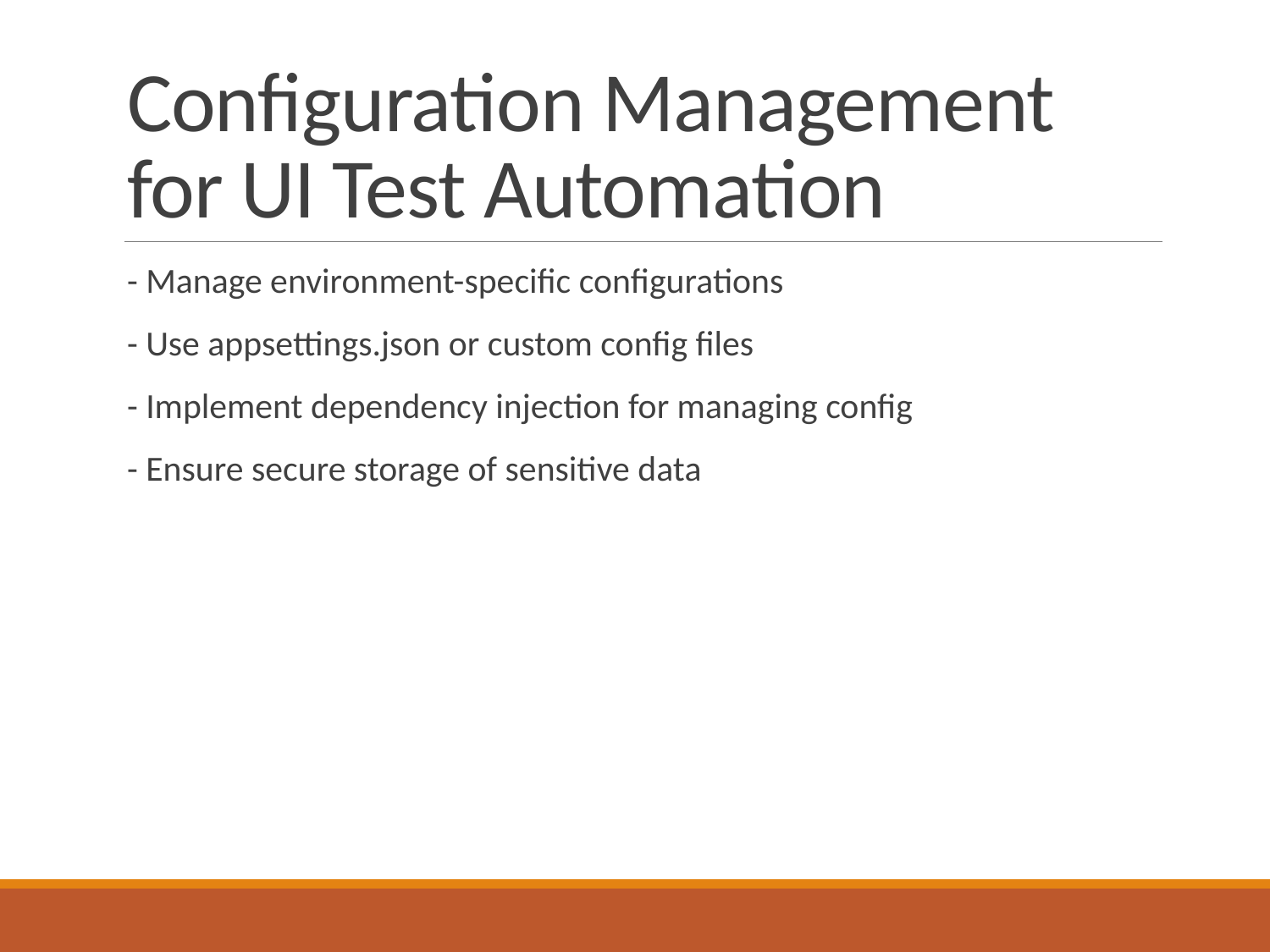

# Configuration Management for UI Test Automation
- Manage environment-specific configurations
- Use appsettings.json or custom config files
- Implement dependency injection for managing config
- Ensure secure storage of sensitive data